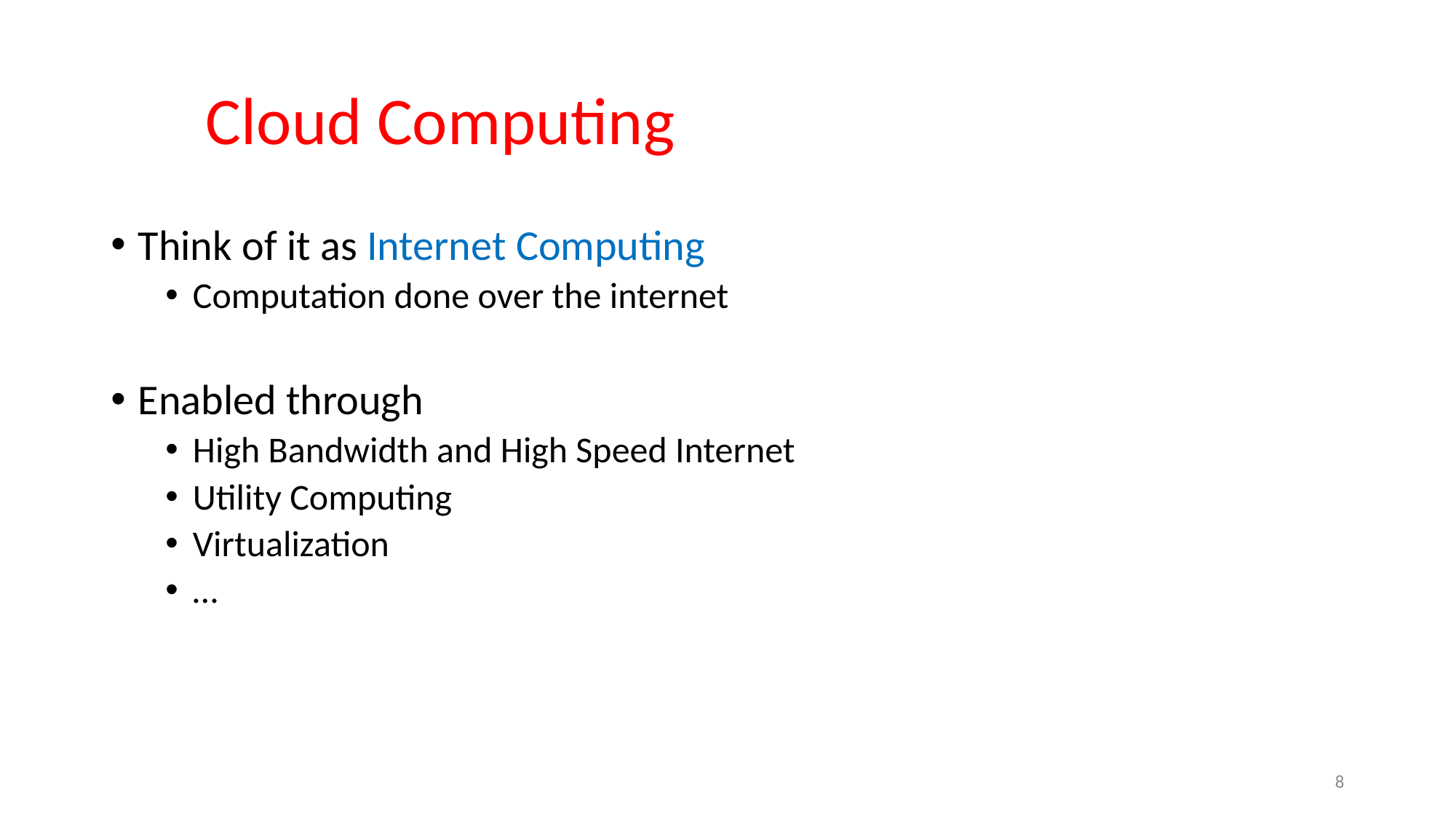

# Cloud Computing
Think of it as Internet Computing
Computation done over the internet

Enabled through
High Bandwidth and High Speed Internet
Utility Computing
Virtualization
…
8